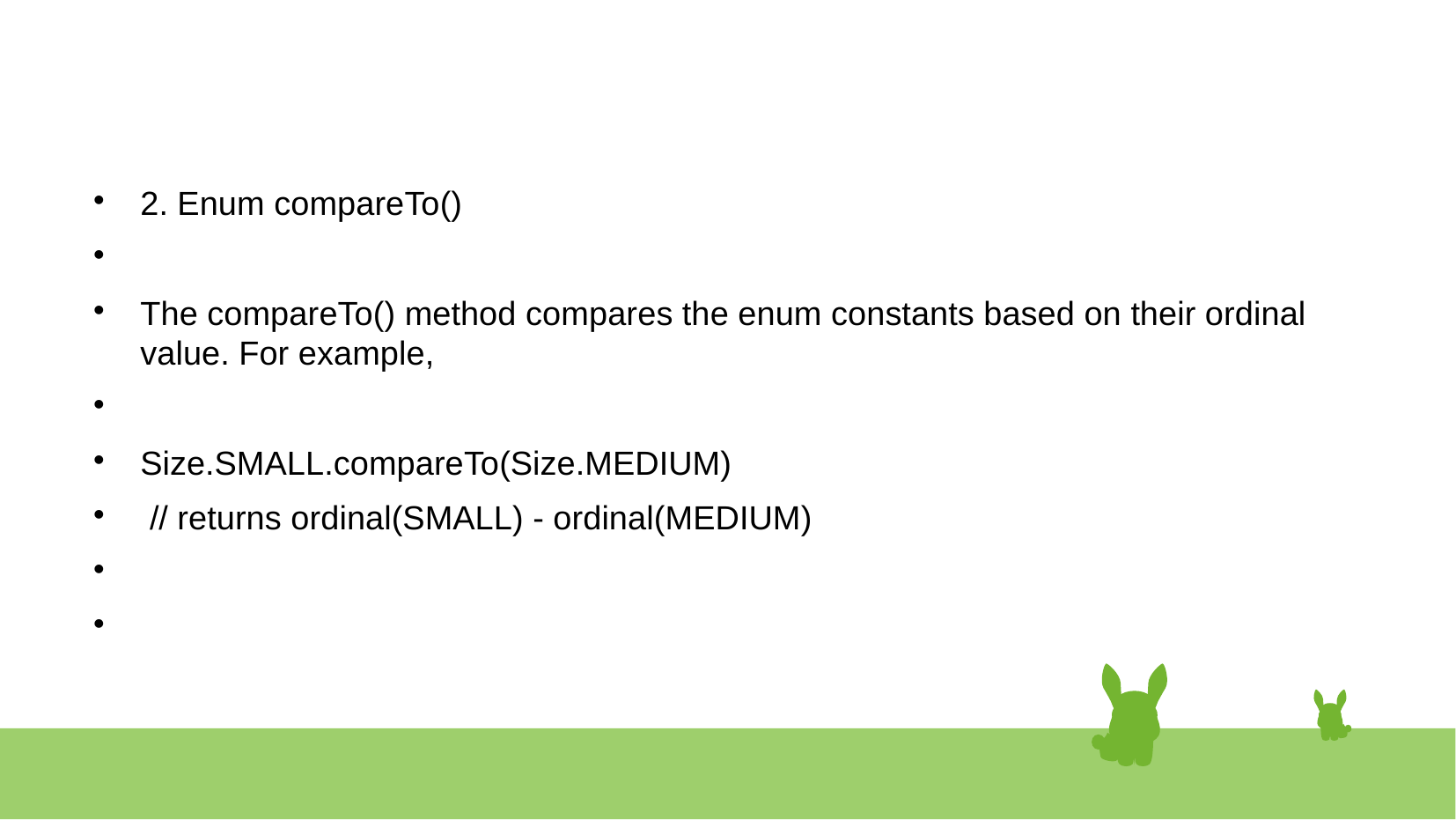

#
2. Enum compareTo()

The compareTo() method compares the enum constants based on their ordinal value. For example,

Size.SMALL.compareTo(Size.MEDIUM)
 // returns ordinal(SMALL) - ordinal(MEDIUM)